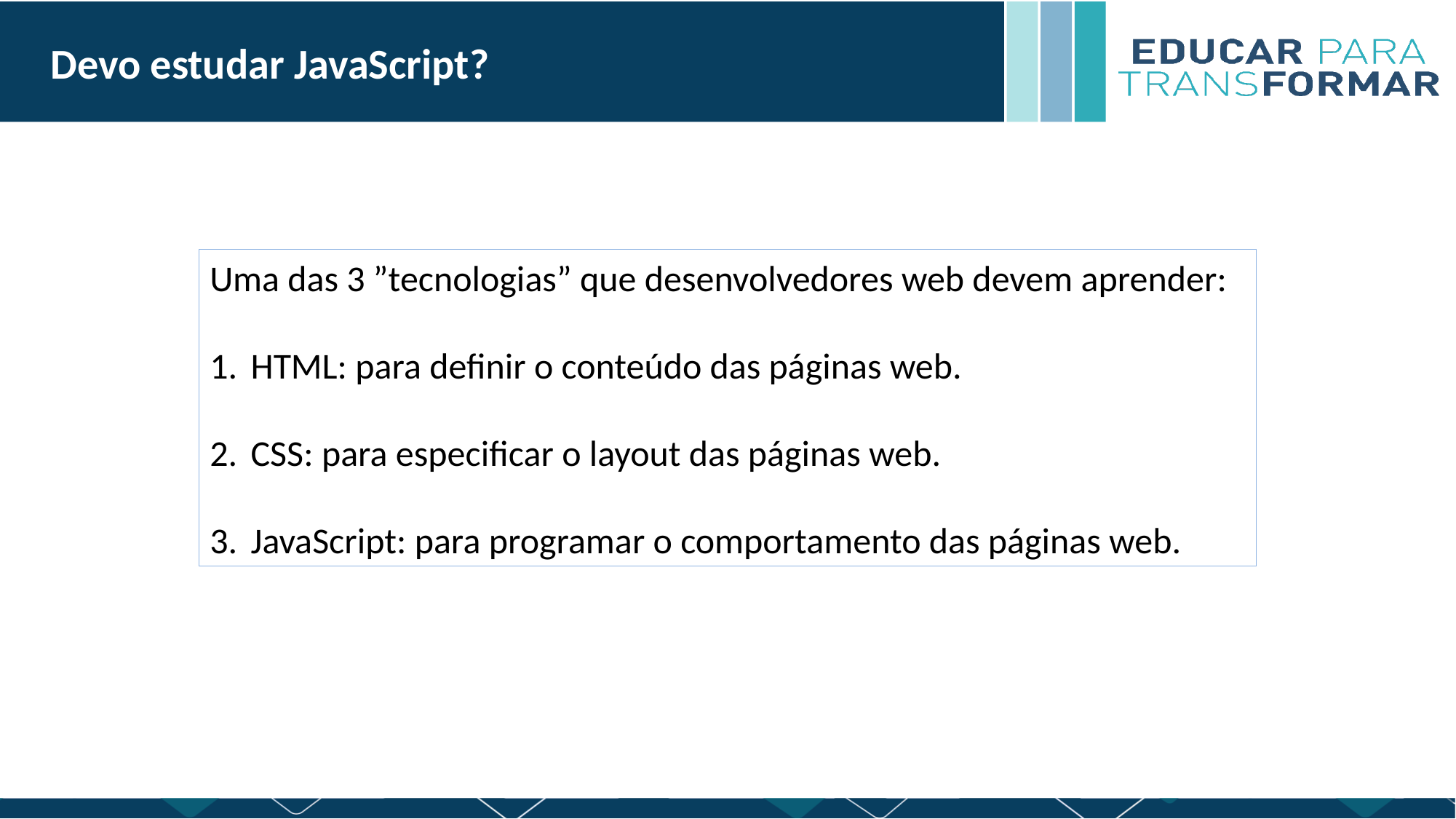

Devo estudar JavaScript?
Uma das 3 ”tecnologias” que desenvolvedores web devem aprender:

HTML: para definir o conteúdo das páginas web.

CSS: para especificar o layout das páginas web.

JavaScript: para programar o comportamento das páginas web.